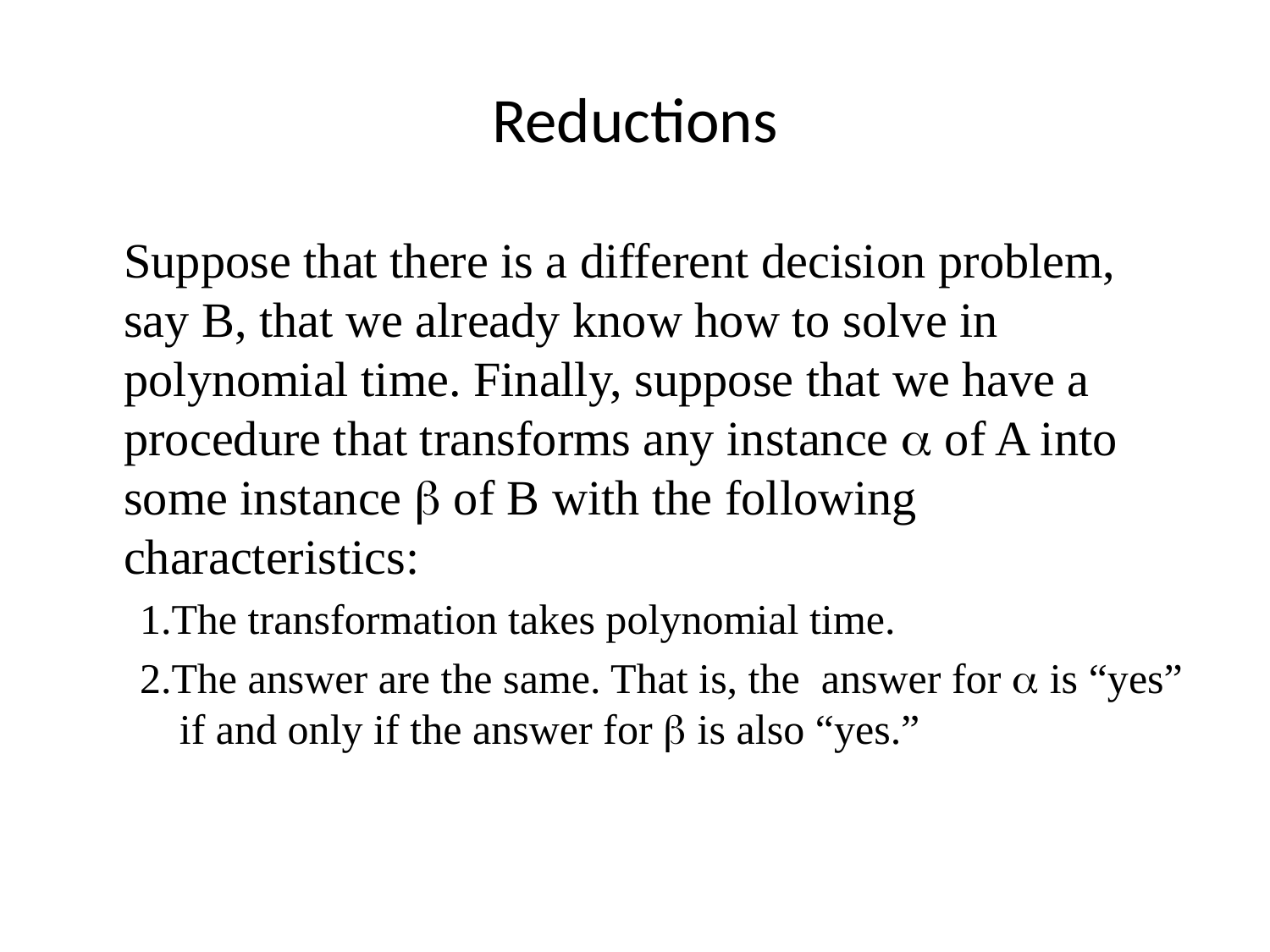

# Reductions
	Suppose that there is a different decision problem, say B, that we already know how to solve in polynomial time. Finally, suppose that we have a procedure that transforms any instance α of A into some instance β of B with the following characteristics:
1.The transformation takes polynomial time.
2.The answer are the same. That is, the  answer for α is “yes” if and only if the answer for β is also “yes.”